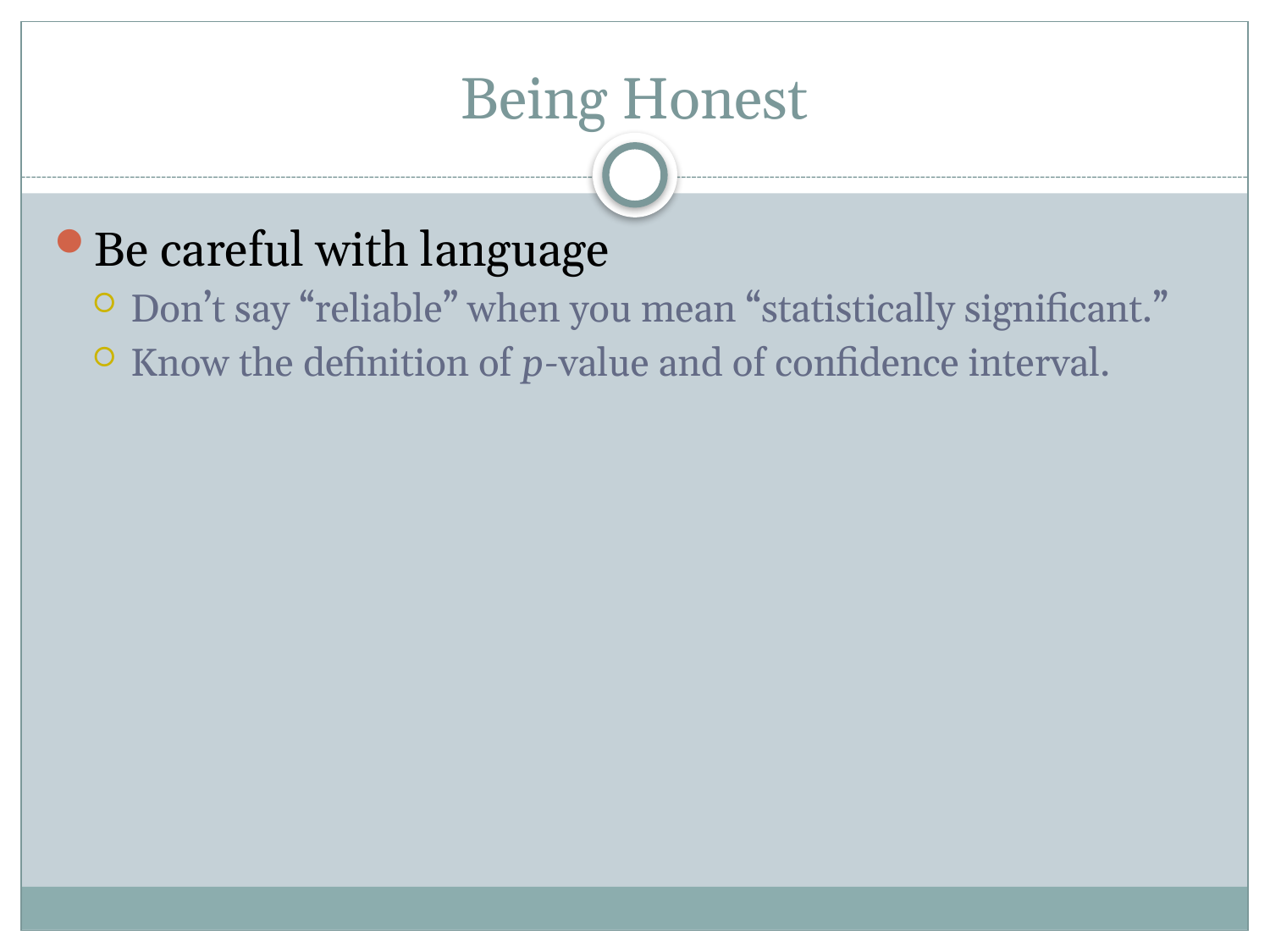

# Being Honest
Be careful with language
Don’t say “reliable” when you mean “statistically significant.”
Know the definition of p-value and of confidence interval.